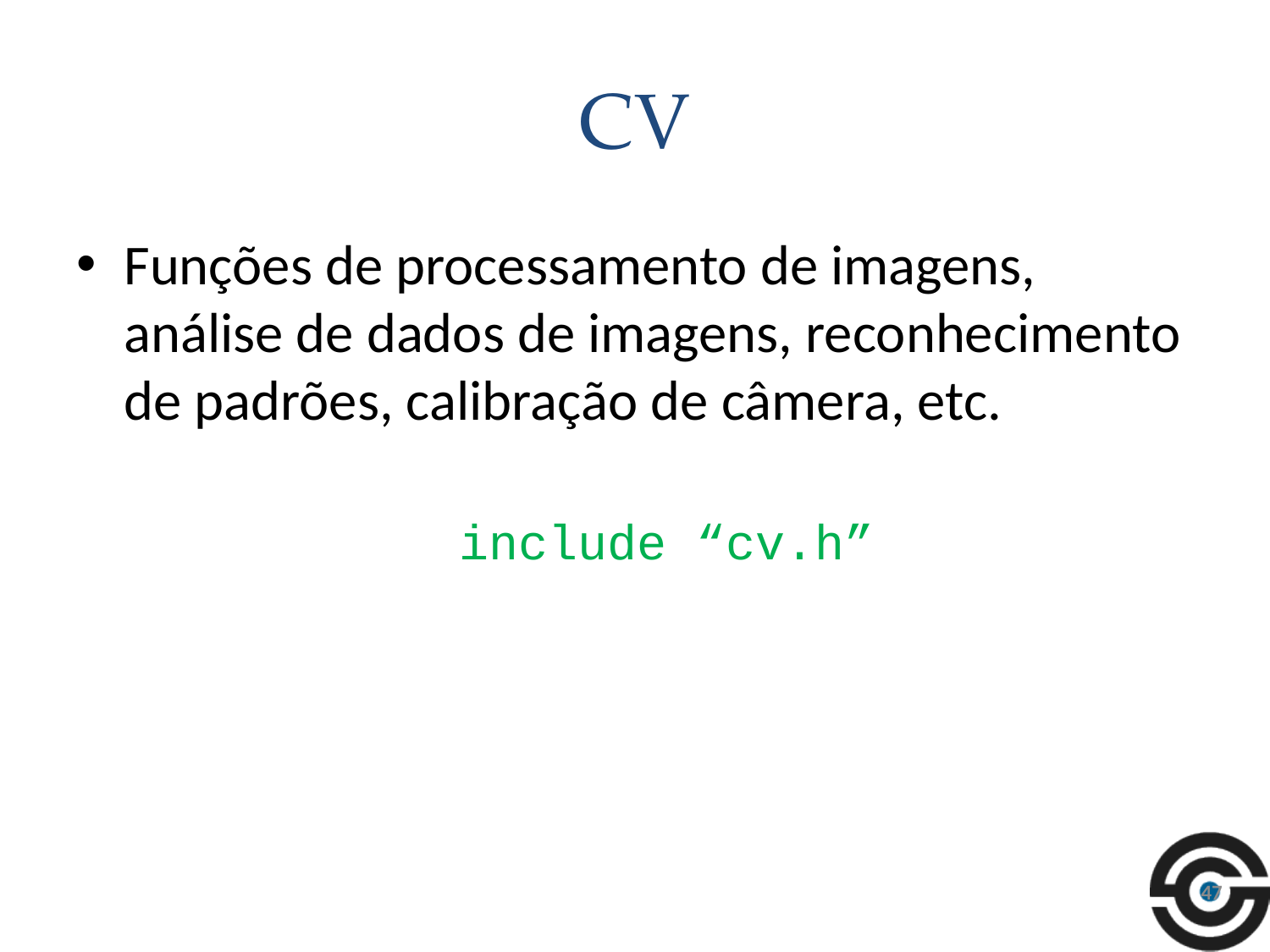

# CV
Funções de processamento de imagens, análise de dados de imagens, reconhecimento de padrões, calibração de câmera, etc.

include “cv.h”
47